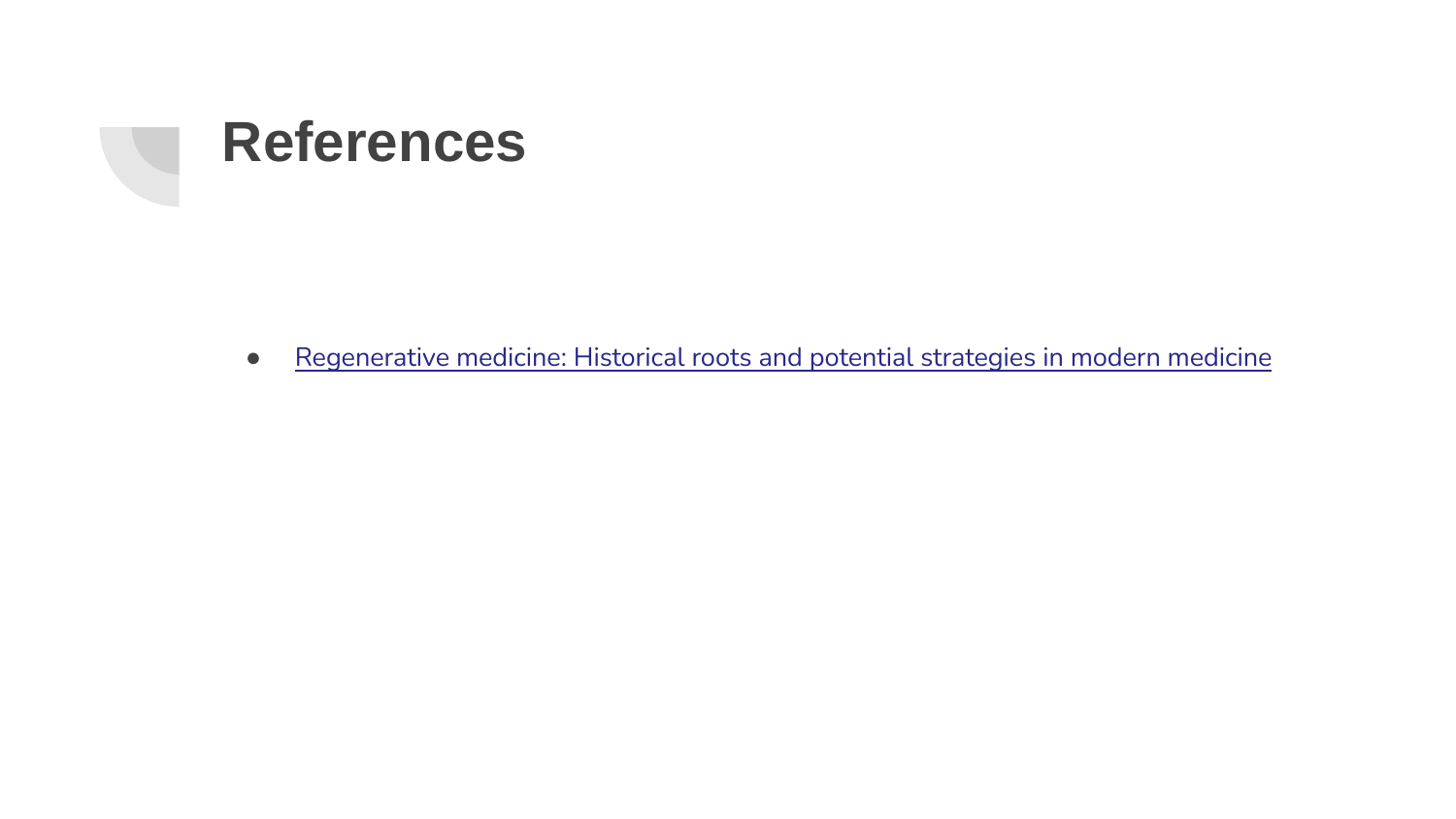

# References
Regenerative medicine: Historical roots and potential strategies in modern medicine